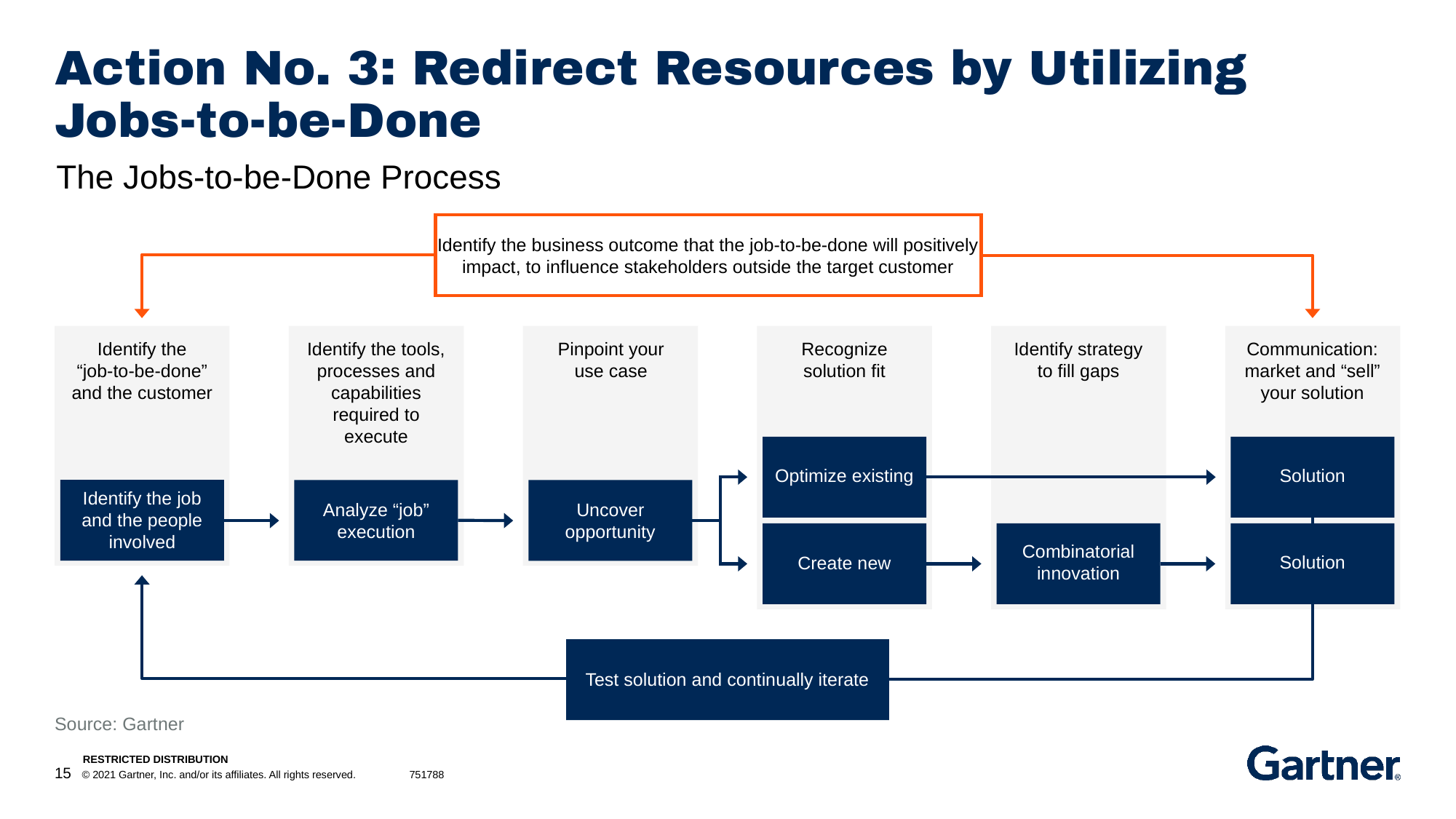

# Action No. 3: Redirect Resources by Utilizing Jobs-to-be-Done

The Jobs-to-be-Done Process

Identify the business outcome that the job-to-be-done will positively
impact, to influence stakeholders outside the target customer

Identify the
“job-to-be-done”
and the customer
Identify the tools,
processes and
capabilities
required to
execute
Pinpoint your
use case
Recognize
solution fit
Identify strategy
to fill gaps
Communication:
market and “sell”
your solution

Optimize existing

Solution

Identify the job
and the people
involved

Analyze “job”
execution

Uncover
opportunity

Combinatorial
innovation

Create new

Solution

Test solution and continually iterate
Source: Gartner